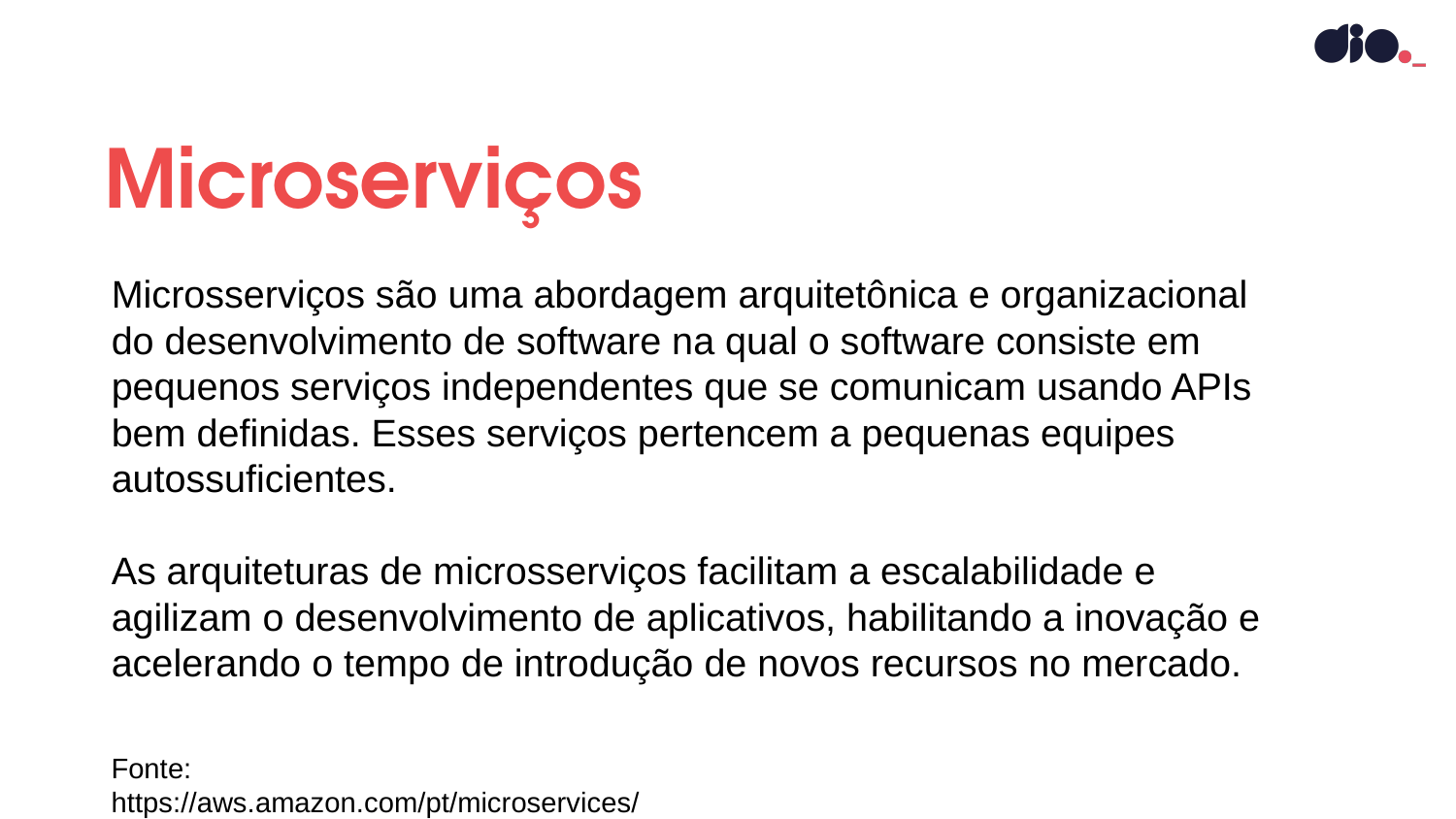

Microserviços
Microsserviços são uma abordagem arquitetônica e organizacional do desenvolvimento de software na qual o software consiste em pequenos serviços independentes que se comunicam usando APIs bem definidas. Esses serviços pertencem a pequenas equipes autossuficientes.

As arquiteturas de microsserviços facilitam a escalabilidade e agilizam o desenvolvimento de aplicativos, habilitando a inovação e acelerando o tempo de introdução de novos recursos no mercado.

Fonte: https://aws.amazon.com/pt/microservices/